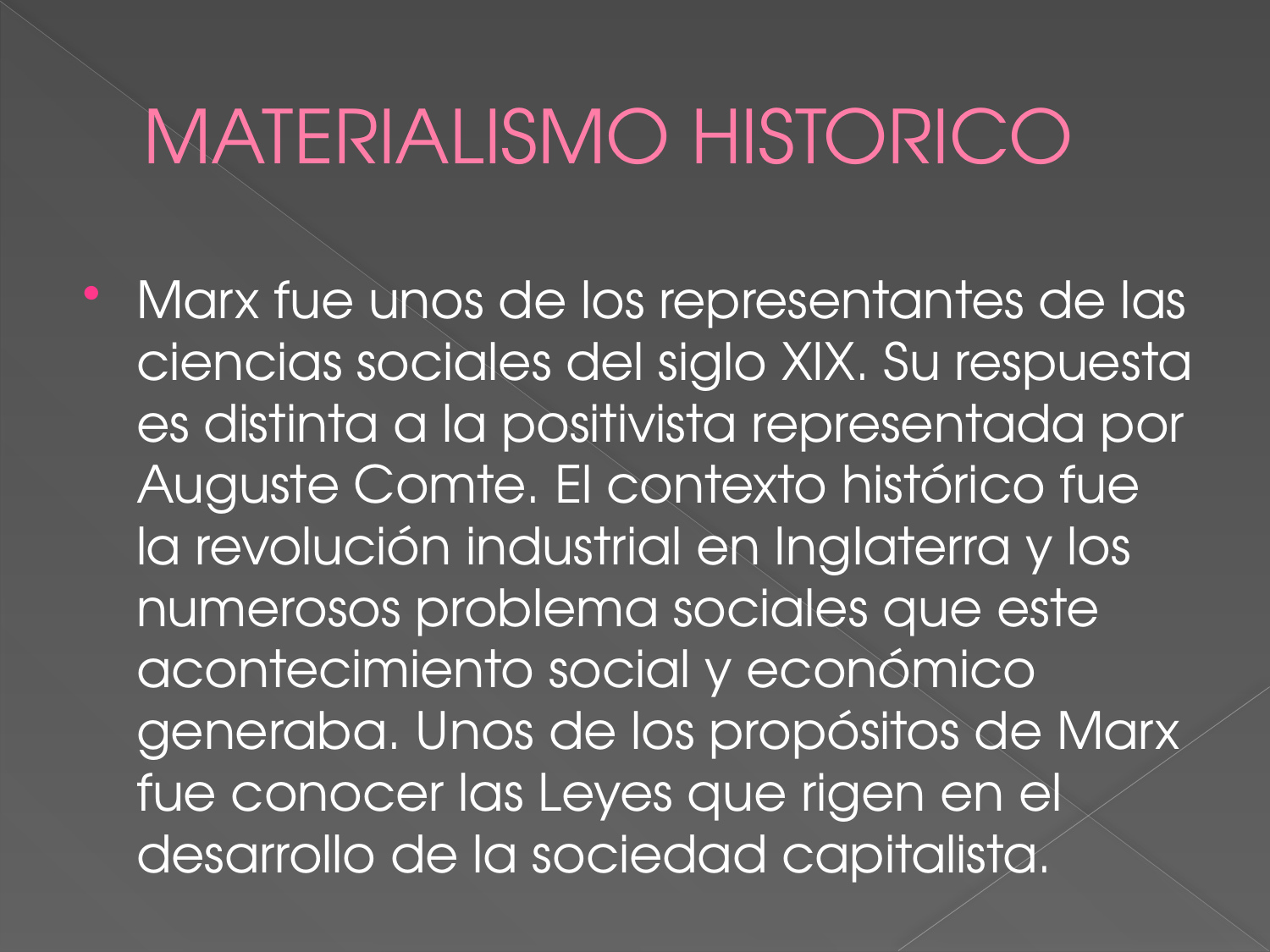

# MATERIALISMO HISTORICO
Marx fue unos de los representantes de las ciencias sociales del siglo XIX. Su respuesta es distinta a la positivista representada por Auguste Comte. El contexto histórico fue la revolución industrial en Inglaterra y los numerosos problema sociales que este acontecimiento social y económico generaba. Unos de los propósitos de Marx fue conocer las Leyes que rigen en el desarrollo de la sociedad capitalista.